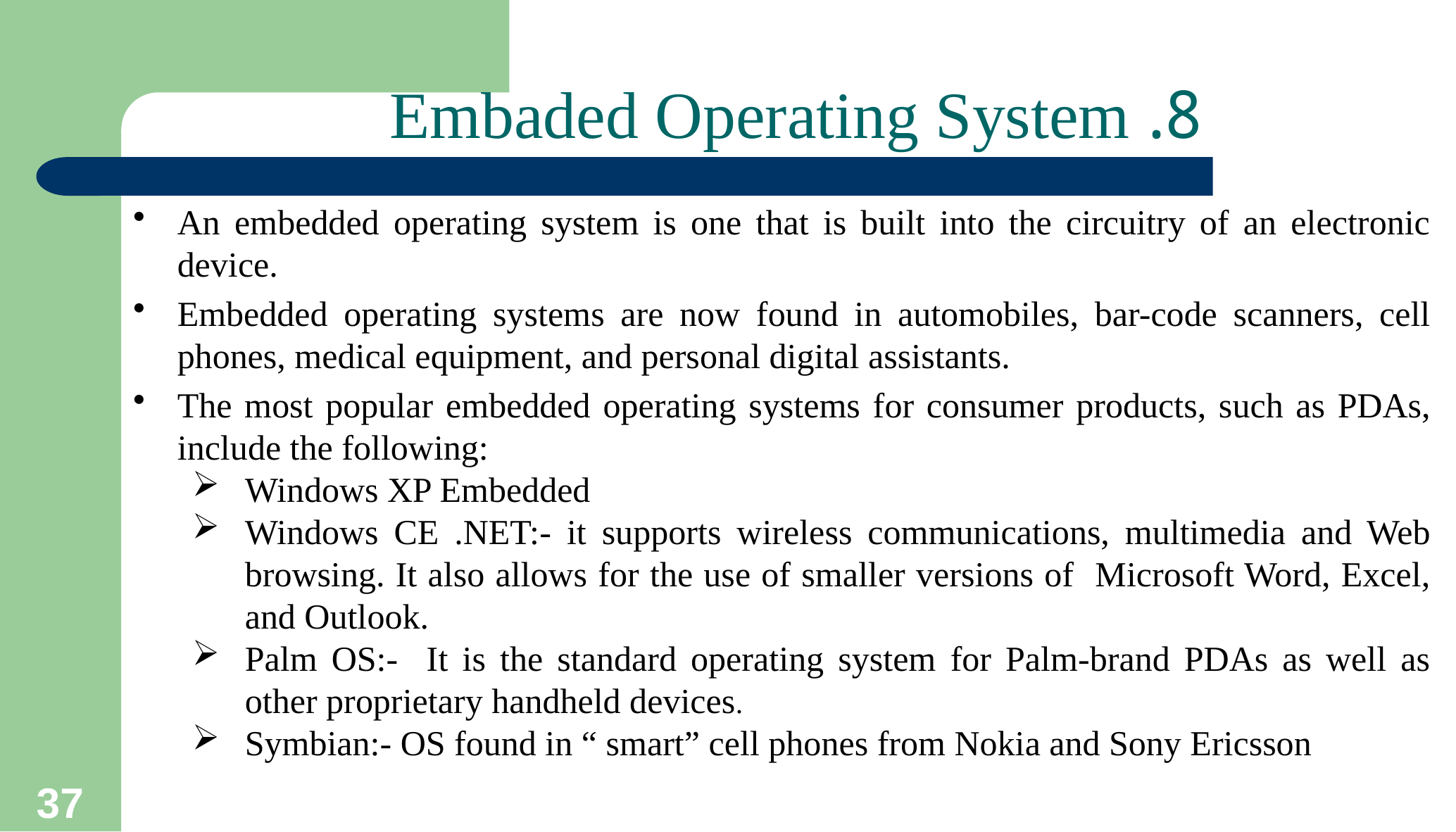

# 8. Embaded Operating System
An embedded operating system is one that is built into the circuitry of an electronic device.
Embedded operating systems are now found in automobiles, bar-code scanners, cell phones, medical equipment, and personal digital assistants.
The most popular embedded operating systems for consumer products, such as PDAs, include the following:
Windows XP Embedded
Windows CE .NET:- it supports wireless communications, multimedia and Web browsing. It also allows for the use of smaller versions of  Microsoft Word, Excel, and Outlook.
Palm OS:-  It is the standard operating system for Palm-brand PDAs as well as other proprietary handheld devices.
Symbian:- OS found in “ smart” cell phones from Nokia and Sony Ericsson